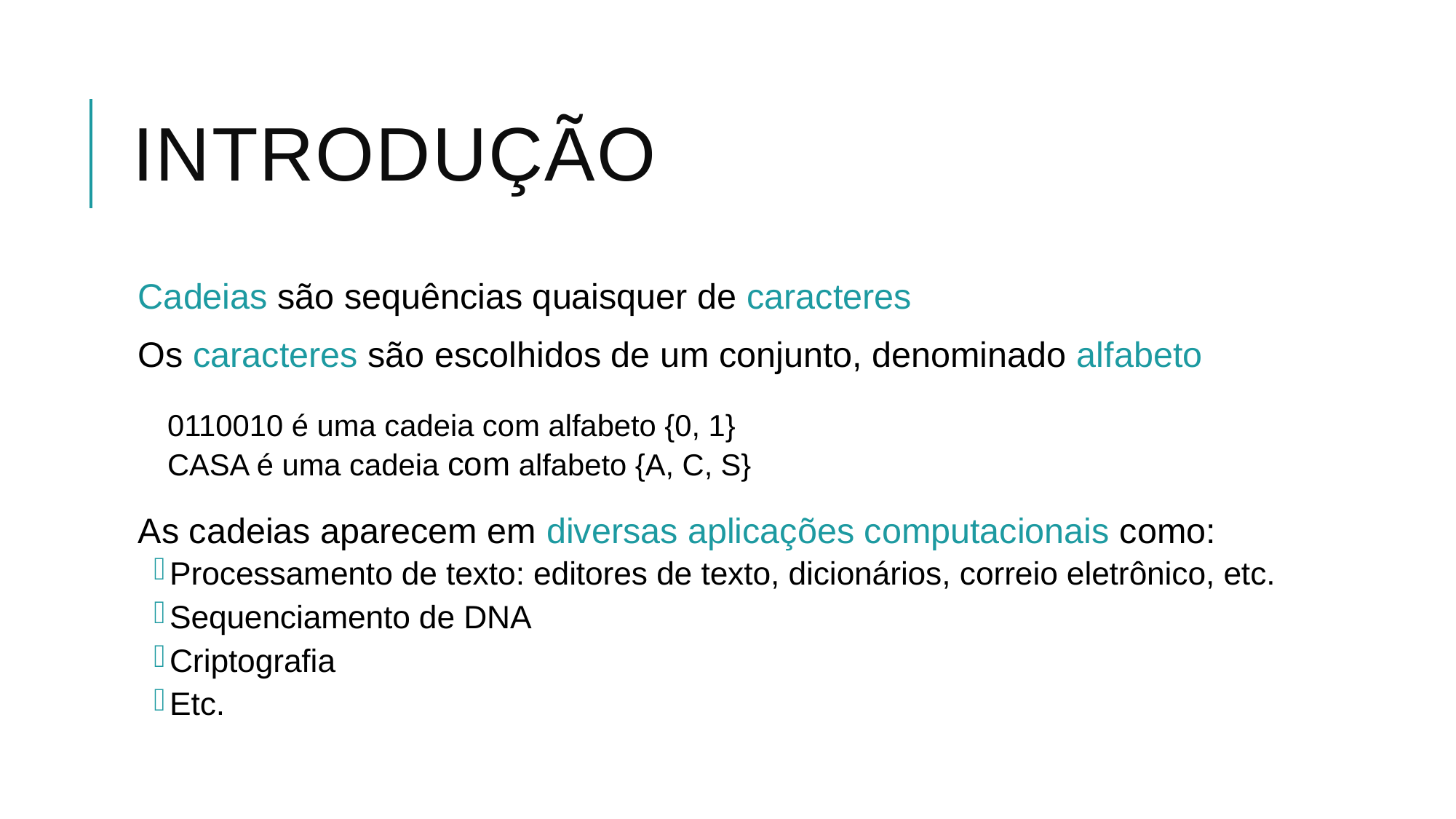

# Introdução
Cadeias são sequências quaisquer de caracteres
Os caracteres são escolhidos de um conjunto, denominado alfabeto

As cadeias aparecem em diversas aplicações computacionais como:
Processamento de texto: editores de texto, dicionários, correio eletrônico, etc.
Sequenciamento de DNA
Criptografia
Etc.
0110010 é uma cadeia com alfabeto {0, 1}
CASA é uma cadeia com alfabeto {A, C, S}